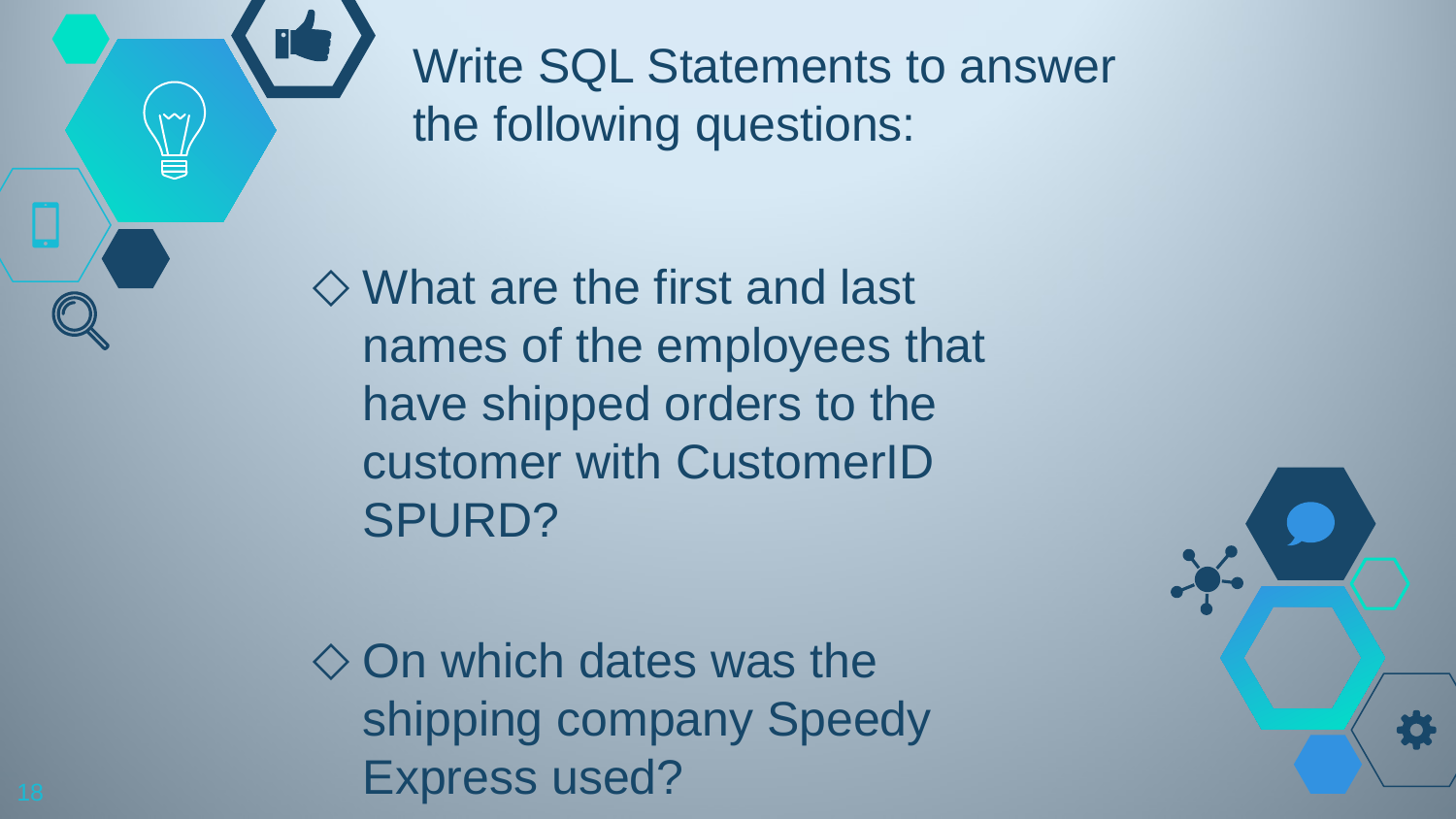

# Write SQL Statements to answer the following questions:
What are the first and last names of the employees that have shipped orders to the customer with CustomerID SPURD?

On which dates was the shipping company Speedy Express used?

18